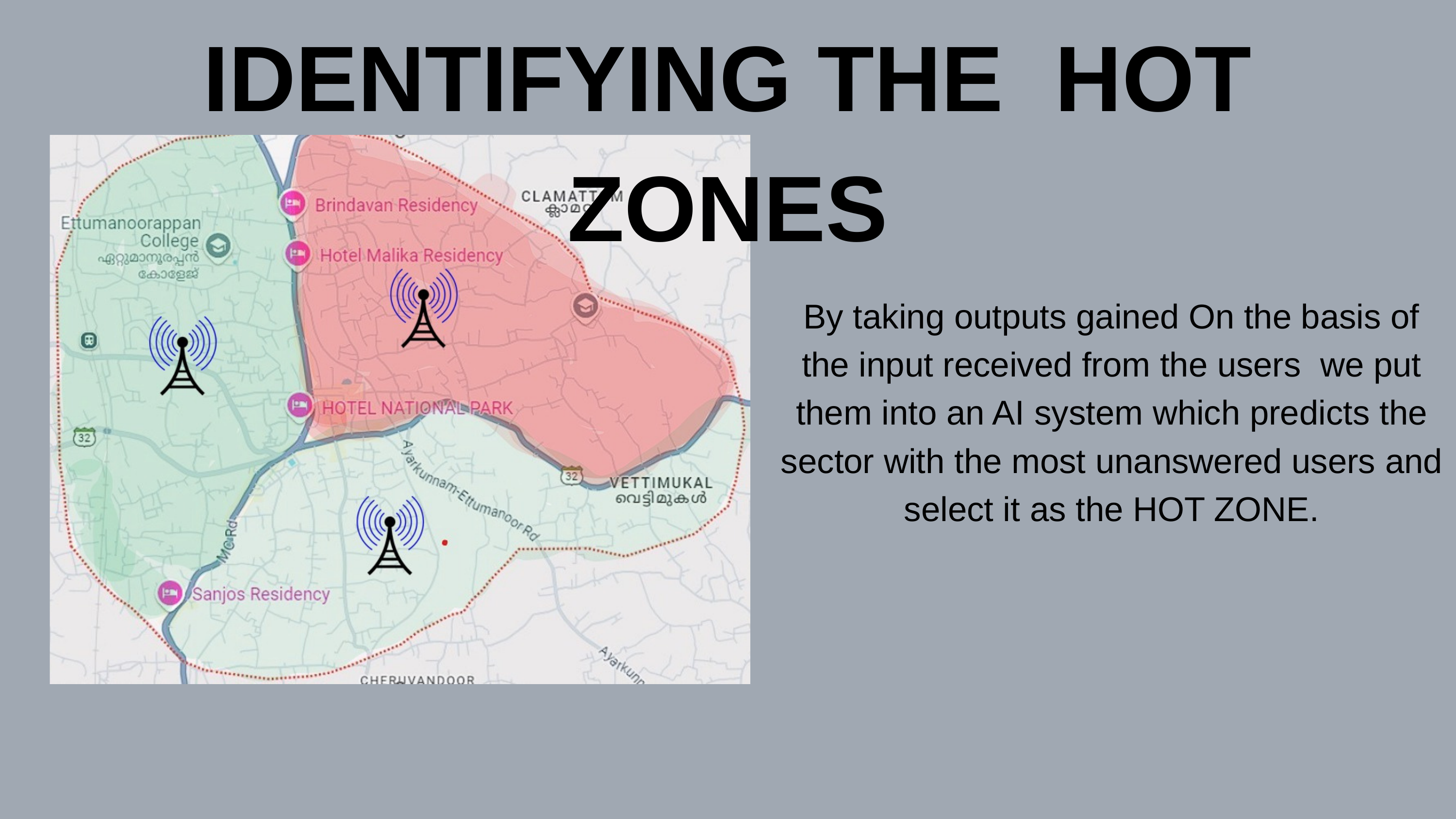

IDENTIFYING THE  HOT ZONES

By taking outputs gained On the basis of the input received from the users  we put them into an AI system which predicts the sector with the most unanswered users and select it as the HOT ZONE.